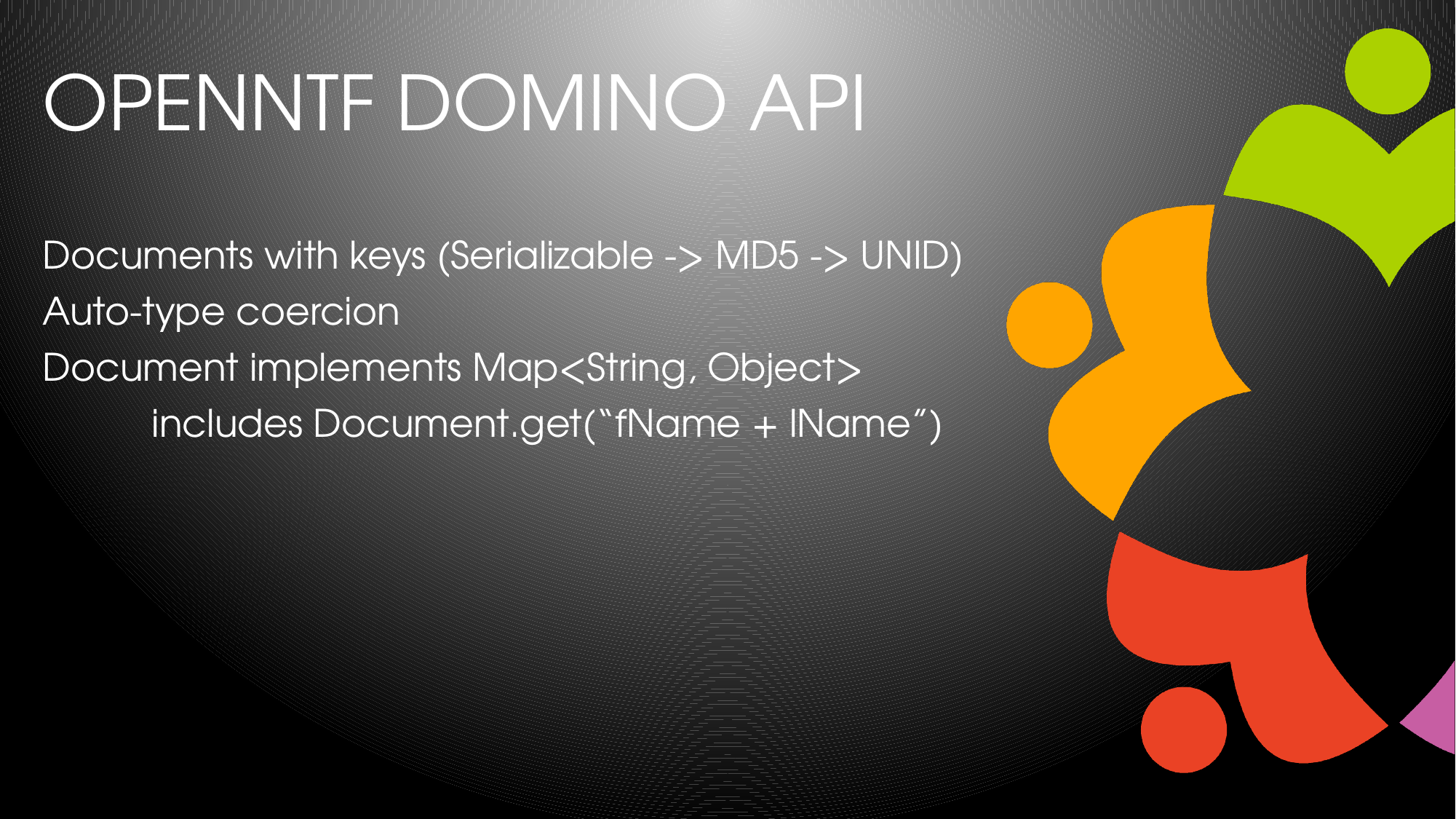

# Openntf domino api
Documents with keys (Serializable -> MD5 -> UNID)
Auto-type coercion
Document implements Map<String, Object>
	includes Document.get(“fName + lName”)